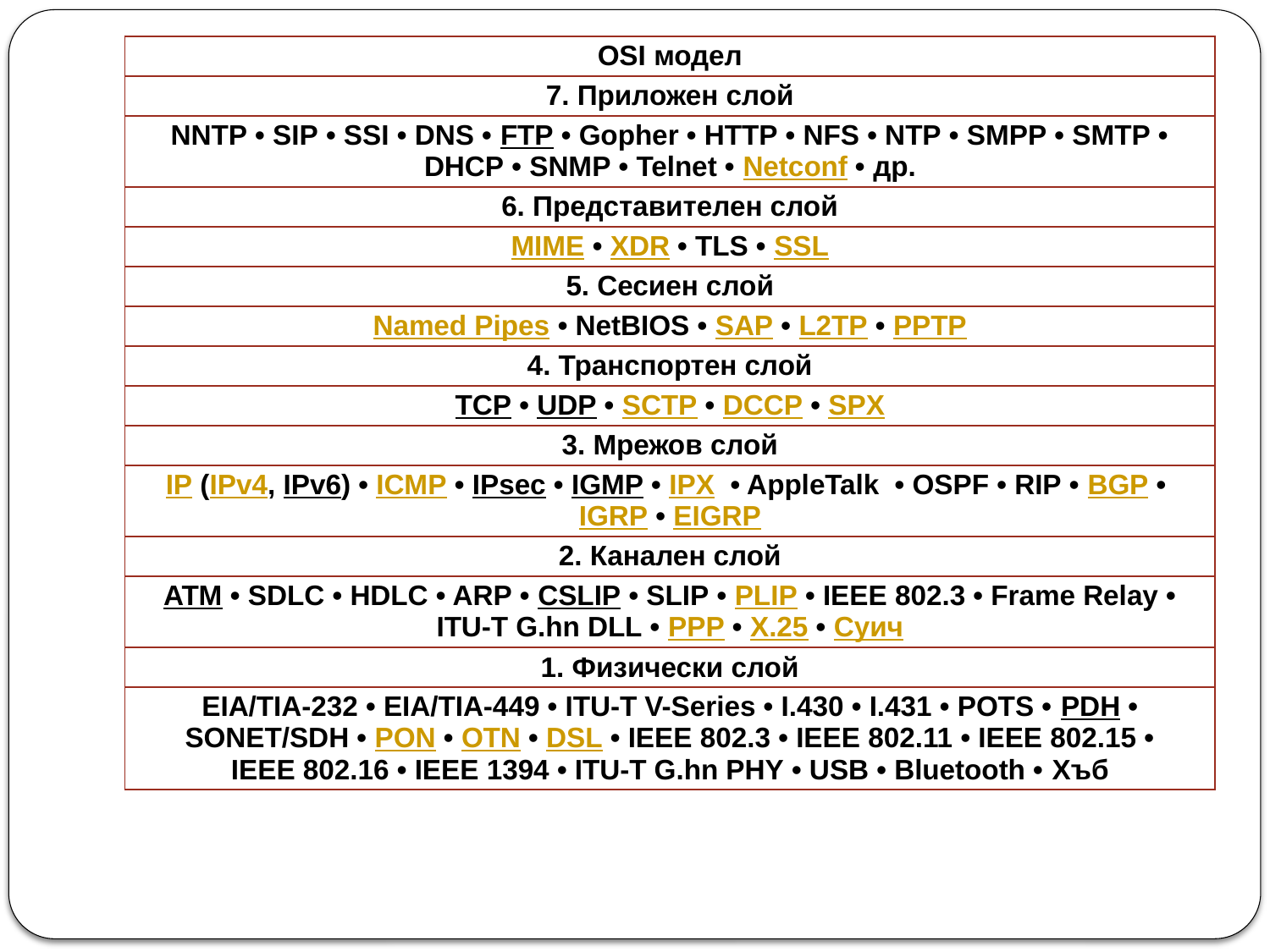

| OSI модел |
| --- |
| 7. Приложен слой |
| NNTP • SIP • SSI • DNS • FTP • Gopher • HTTP • NFS • NTP • SMPP • SMTP • DHCP • SNMP • Telnet • Netconf • др. |
| 6. Представителен слой |
| MIME • XDR • TLS • SSL |
| 5. Сесиен слой |
| Named Pipes • NetBIOS • SAP • L2TP • PPTP |
| 4. Транспортен слой |
| TCP • UDP • SCTP • DCCP • SPX |
| 3. Мрежов слой |
| IP (IPv4, IPv6) • ICMP • IPsec • IGMP • IPX  • AppleTalk  • OSPF • RIP • BGP • IGRP • EIGRP |
| 2. Канален слой |
| ATM • SDLC • HDLC • ARP • CSLIP • SLIP • PLIP • IEEE 802.3 • Frame Relay • ITU-T G.hn DLL • PPP • X.25 • Суич |
| 1. Физически слой |
| EIA/TIA-232 • EIA/TIA-449 • ITU-T V-Series • I.430 • I.431 • POTS • PDH • SONET/SDH • PON • OTN • DSL • IEEE 802.3 • IEEE 802.11 • IEEE 802.15 • IEEE 802.16 • IEEE 1394 • ITU-T G.hn PHY • USB • Bluetooth • Хъб |
#